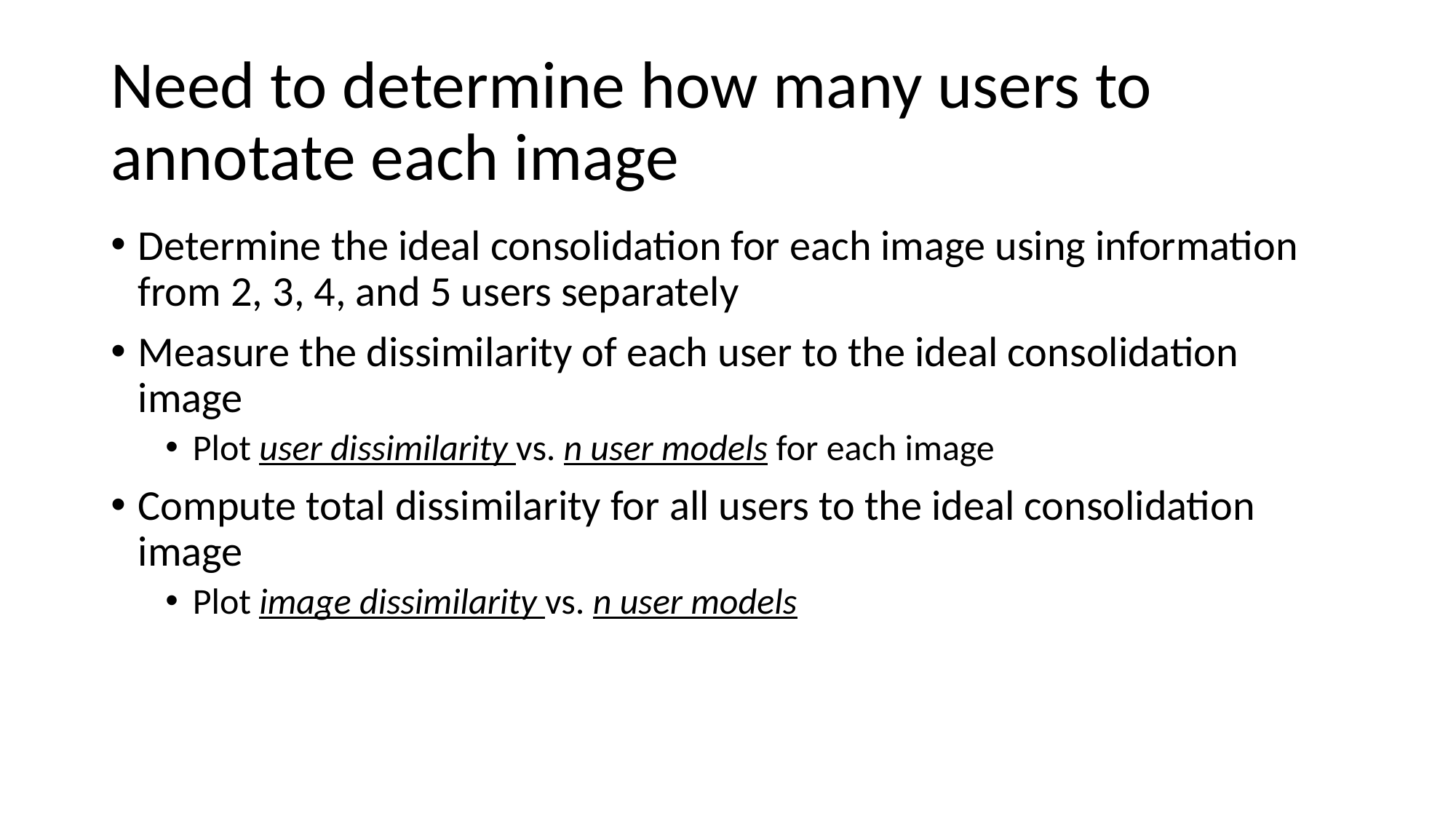

# Need to determine how many users to annotate each image
Determine the ideal consolidation for each image using information from 2, 3, 4, and 5 users separately
Measure the dissimilarity of each user to the ideal consolidation image
Plot user dissimilarity vs. n user models for each image
Compute total dissimilarity for all users to the ideal consolidation image
Plot image dissimilarity vs. n user models